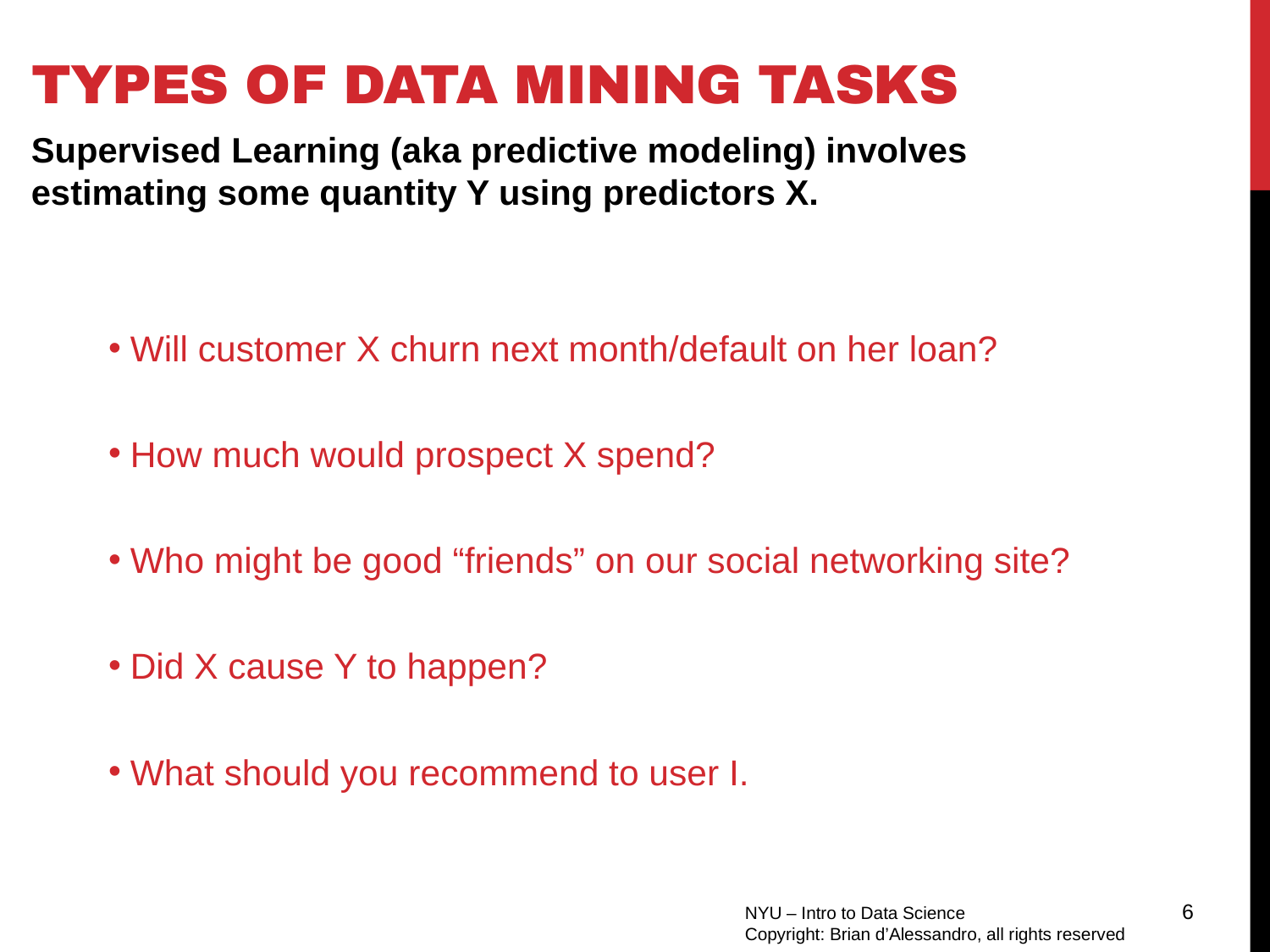

Types of Data Mining Tasks
Supervised Learning (aka predictive modeling) involves estimating some quantity Y using predictors X.

Will customer X churn next month/default on her loan?

How much would prospect X spend?

Who might be good “friends” on our social networking site?

Did X cause Y to happen?

What should you recommend to user I.

6